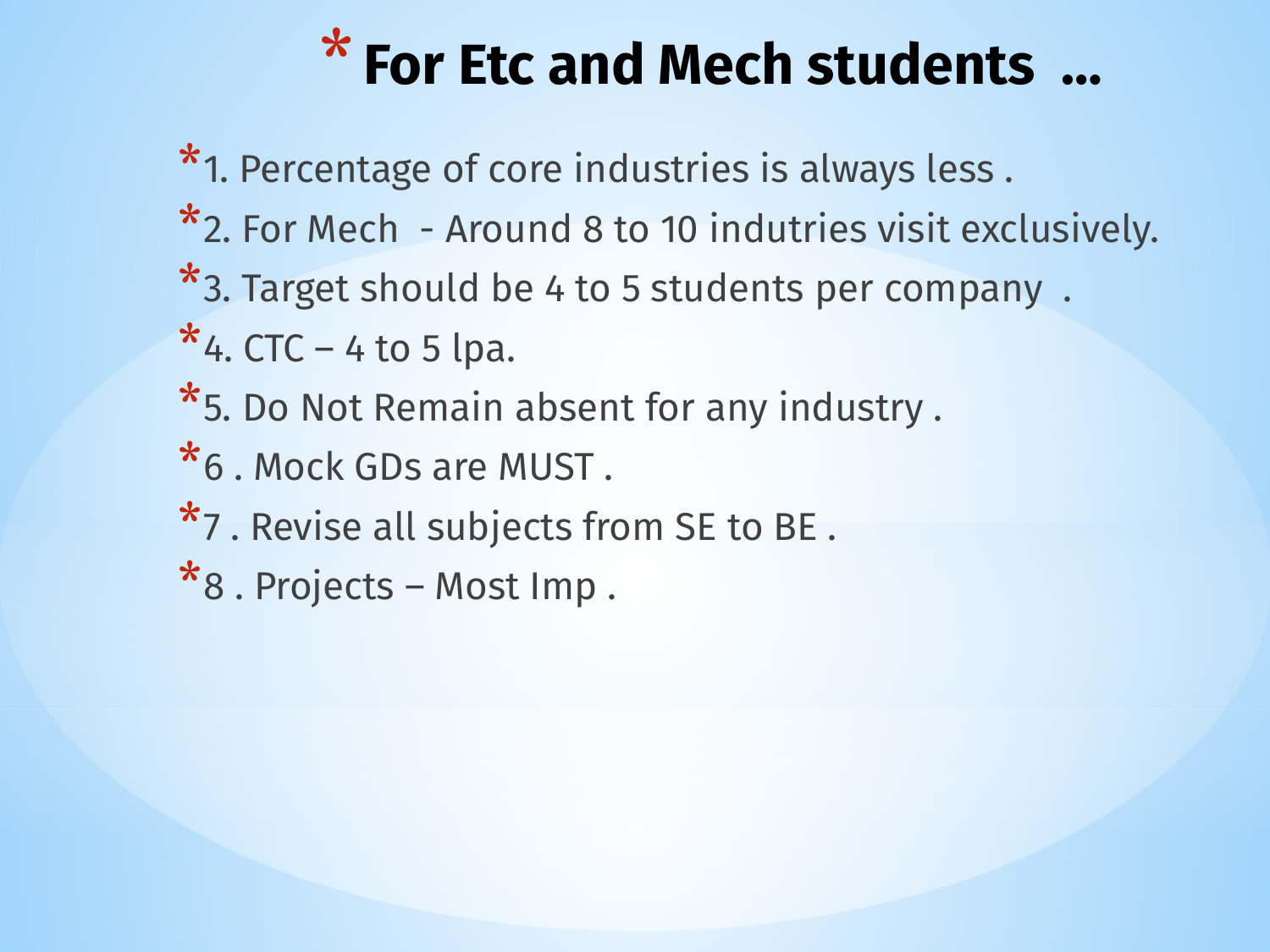

# For Etc and Mech students  …
1. Percentage of core industries is always less .
2. For Mech  - Around 8 to 10 indutries visit exclusively.
3. Target should be 4 to 5 students per company  .
4. CTC – 4 to 5 lpa.
5. Do Not Remain absent for any industry .
6 . Mock GDs are MUST .
7 . Revise all subjects from SE to BE .
8 . Projects – Most Imp .